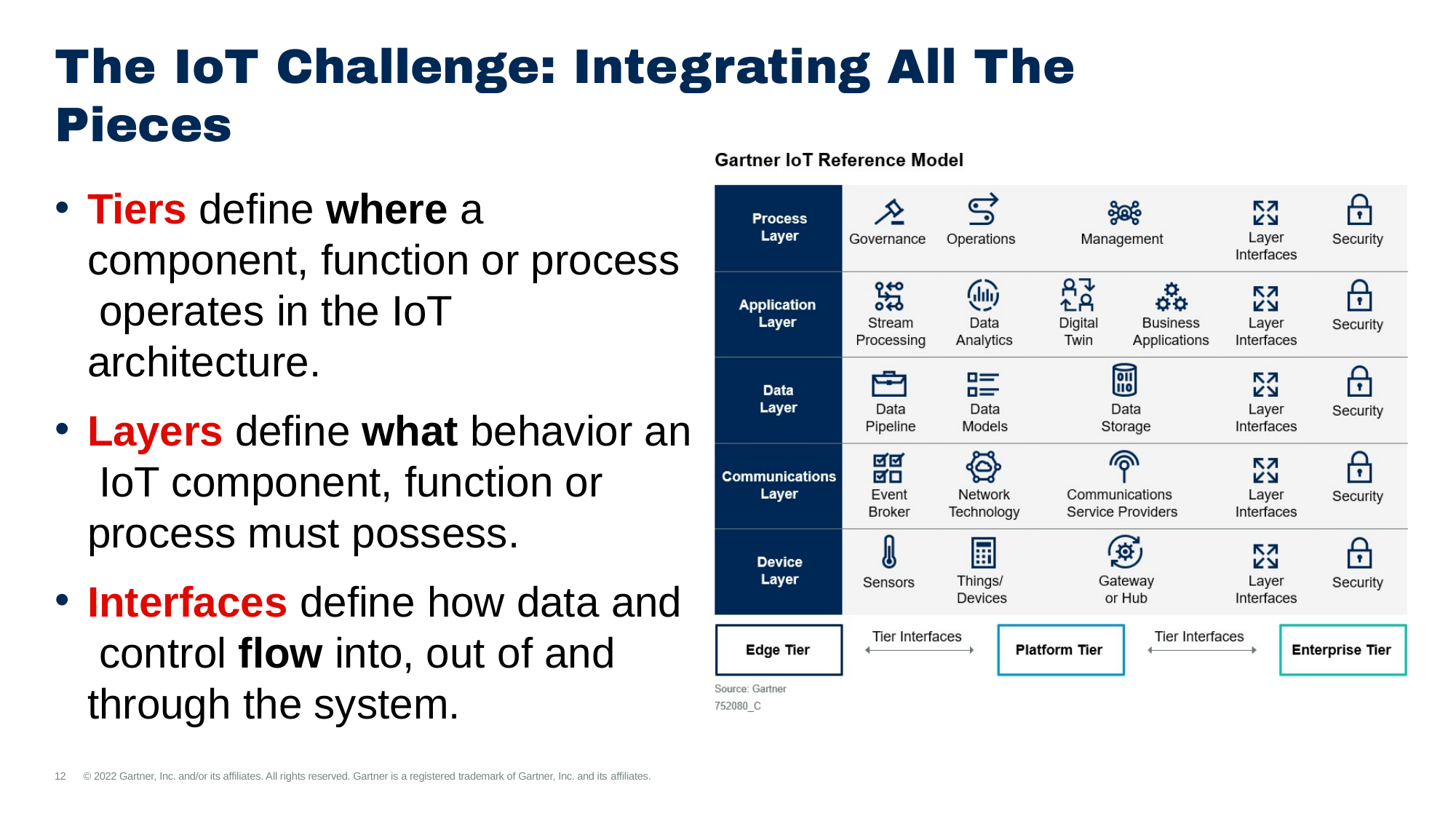

# The IoT Challenge: Integrating All The Pieces

Tiers define where a  component, function or process  operates in the IoT architecture.
Layers define what behavior an  IoT component, function or  process must possess.
Interfaces define how data and  control flow into, out of and  through the system.

12	© 2022 Gartner, Inc. and/or its affiliates. All rights reserved. Gartner is a registered trademark of Gartner, Inc. and its affiliates.